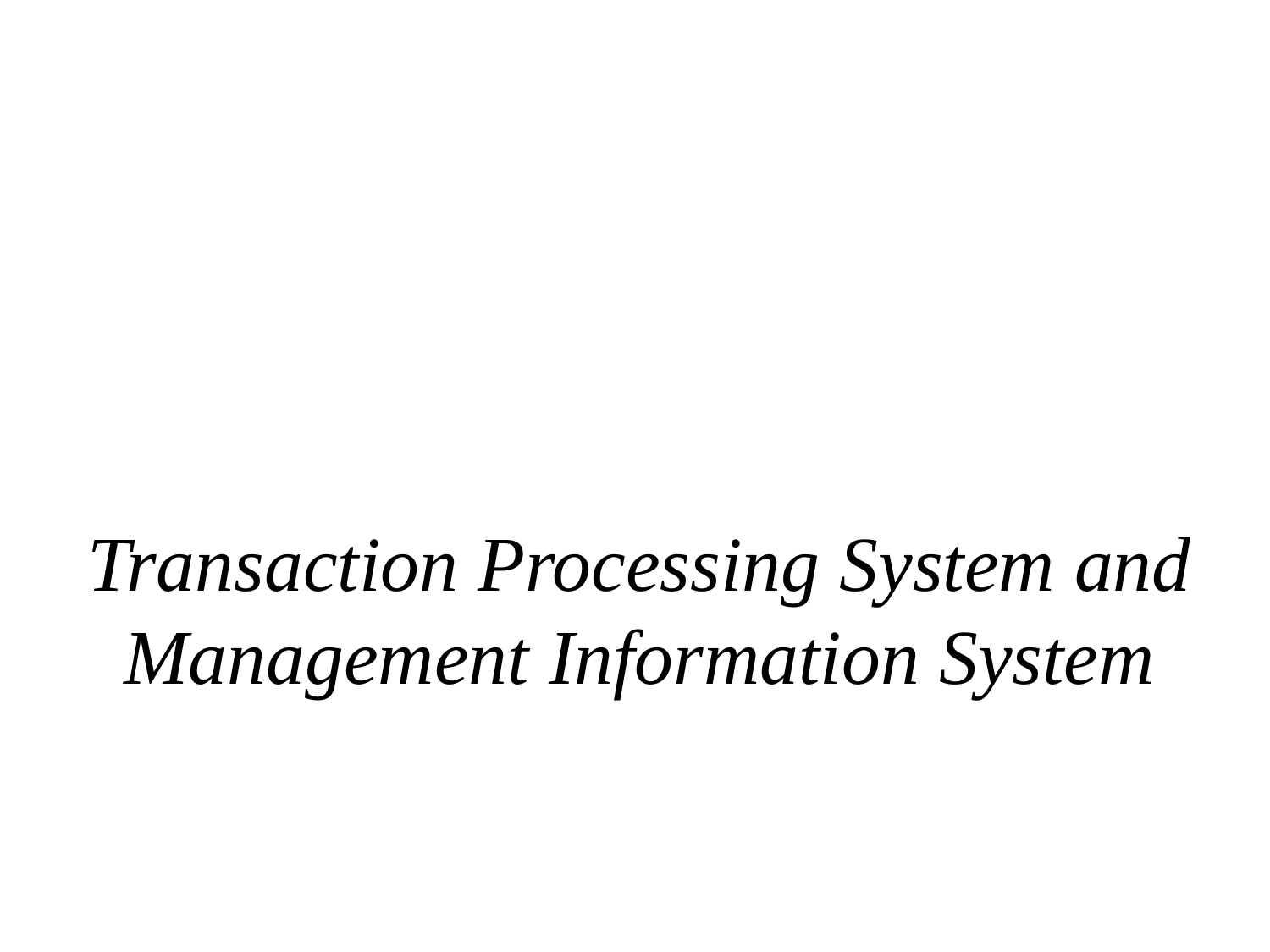

Transaction Processing System and Management Information System